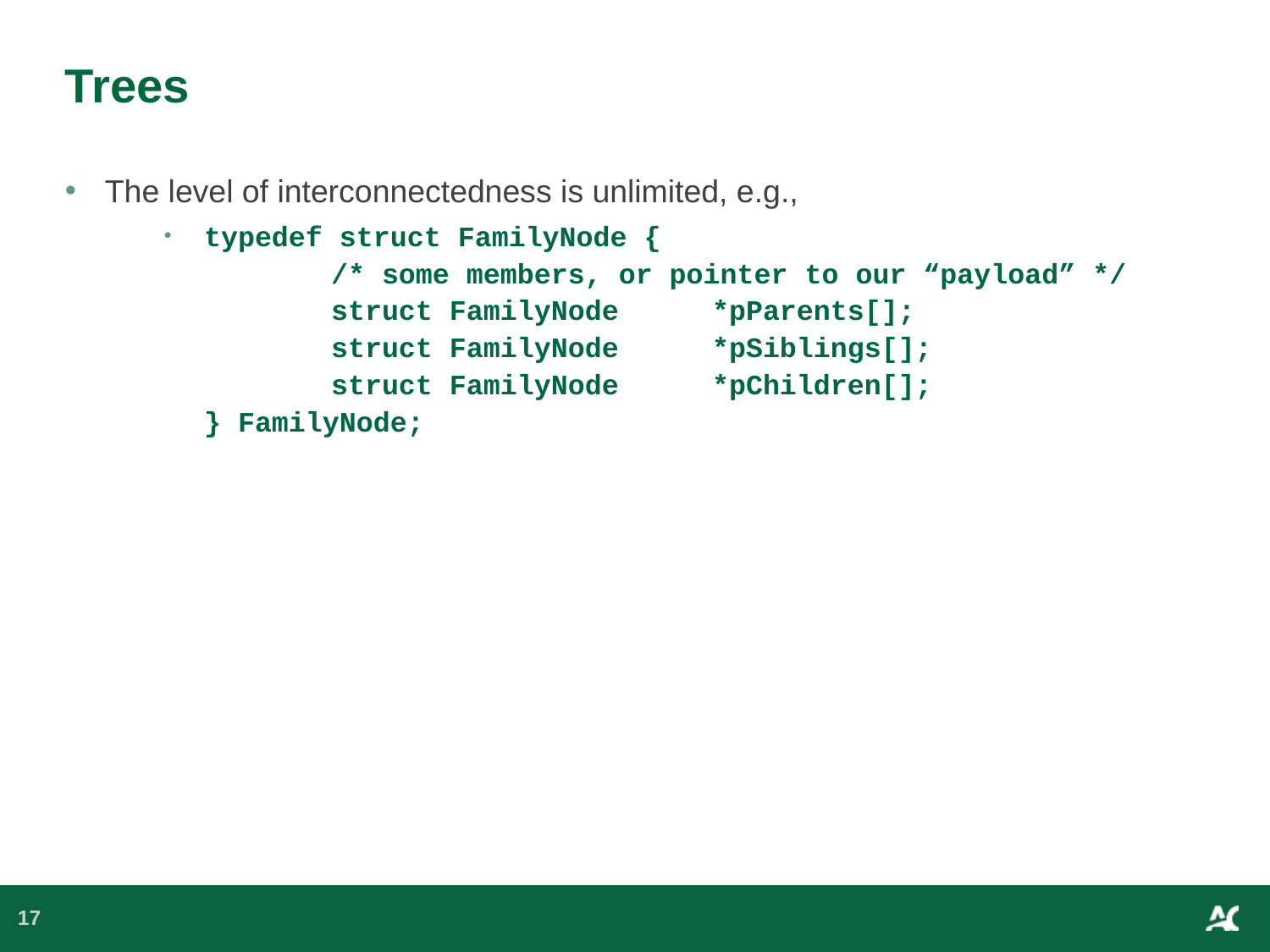

# Trees
The level of interconnectedness is unlimited, e.g.,
typedef struct FamilyNode {
	/* some members, or pointer to our “payload” */
	struct FamilyNode	*pParents[];
	struct FamilyNode	*pSiblings[];
	struct FamilyNode	*pChildren[];
} FamilyNode;

17